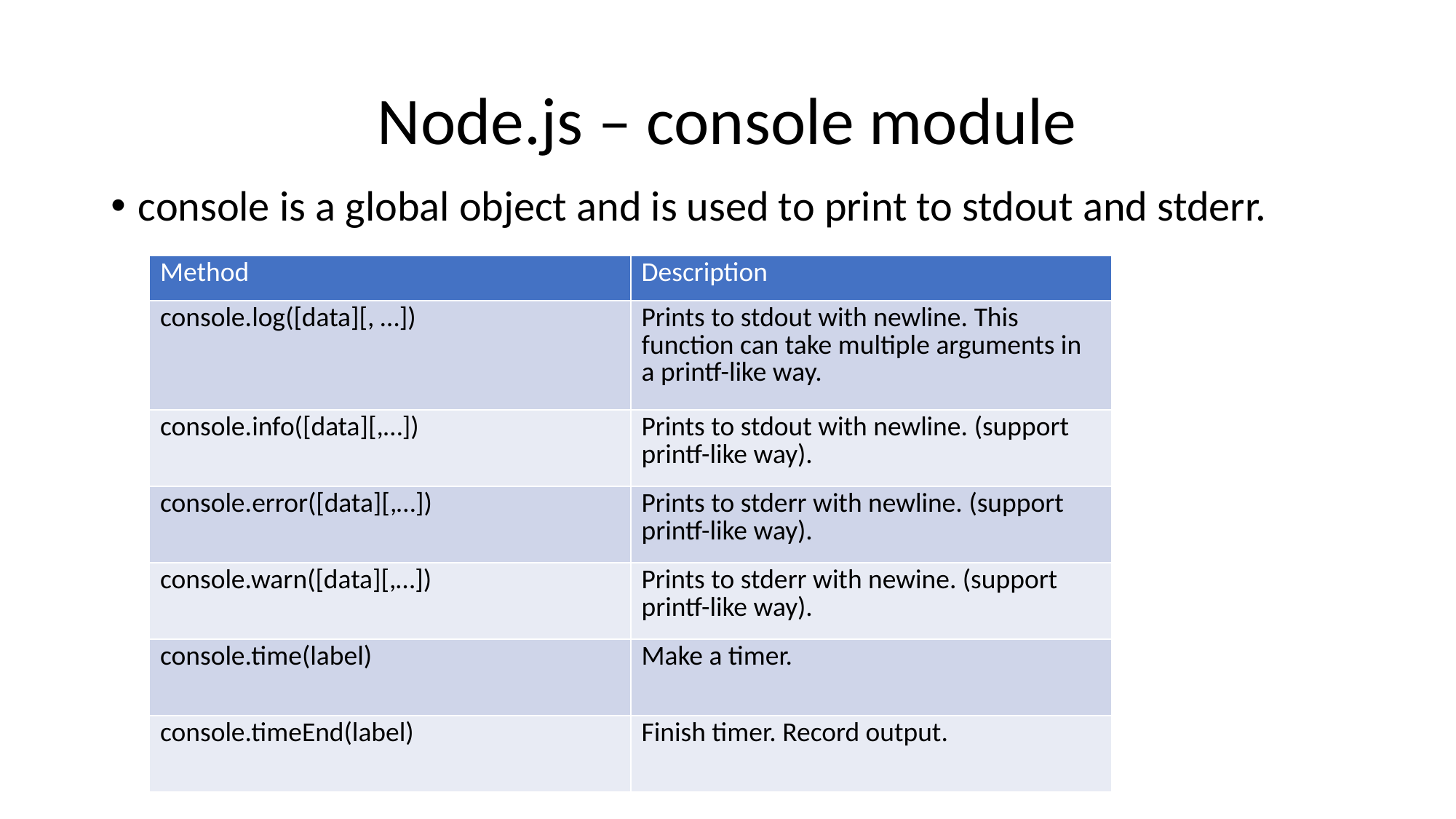

# Node.js – console module
console is a global object and is used to print to stdout and stderr.

| Method | Description |
| --- | --- |
| console.log([data][, …]) | Prints to stdout with newline. This function can take multiple arguments in a printf-like way. |
| console.info([data][,…]) | Prints to stdout with newline. (support printf-like way). |
| console.error([data][,…]) | Prints to stderr with newline. (support printf-like way). |
| console.warn([data][,…]) | Prints to stderr with newine. (support printf-like way). |
| console.time(label) | Make a timer. |
| console.timeEnd(label) | Finish timer. Record output. |